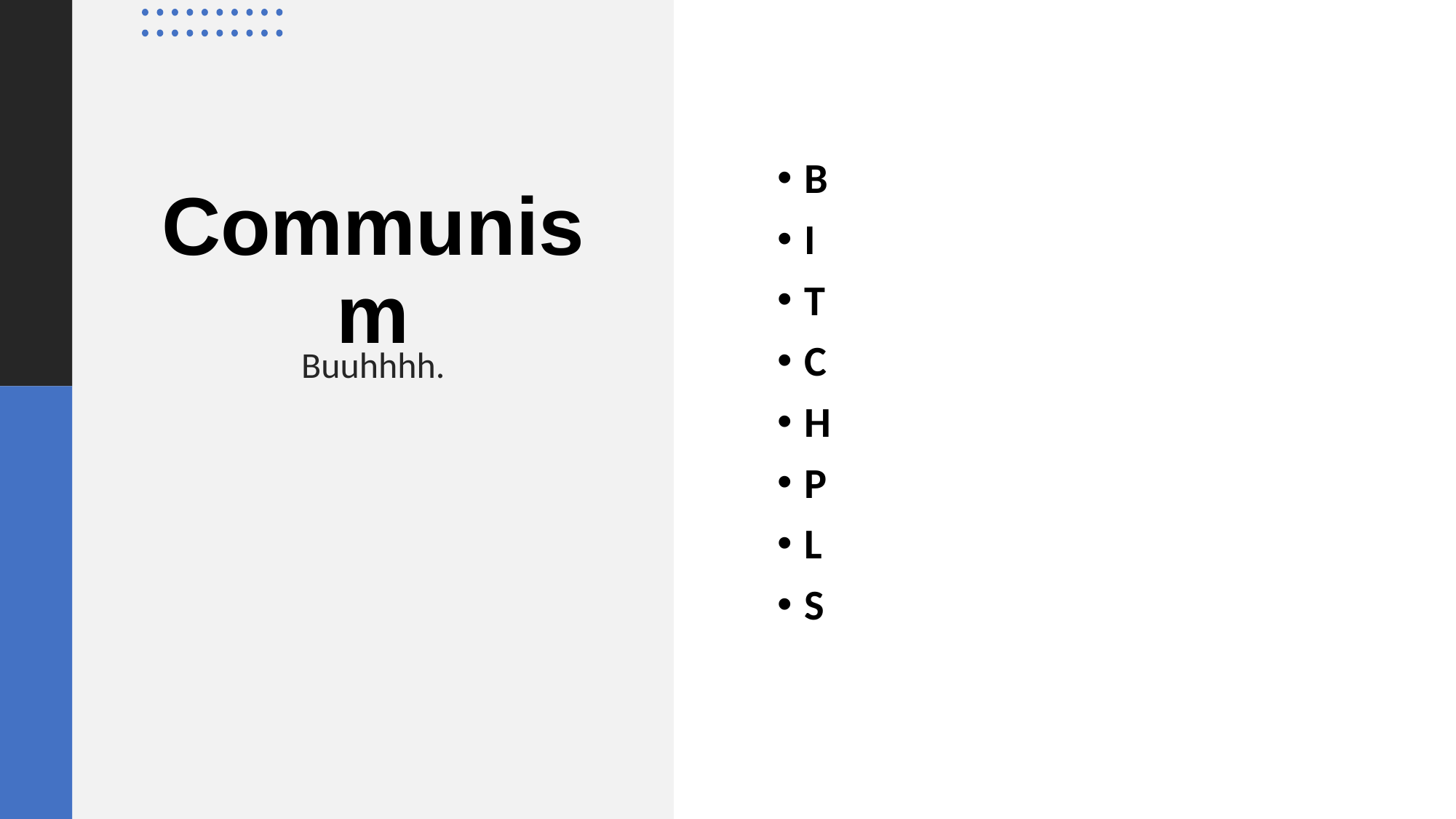

B
I
T
C
H
P
L
S
# Communism
Buuhhhh.